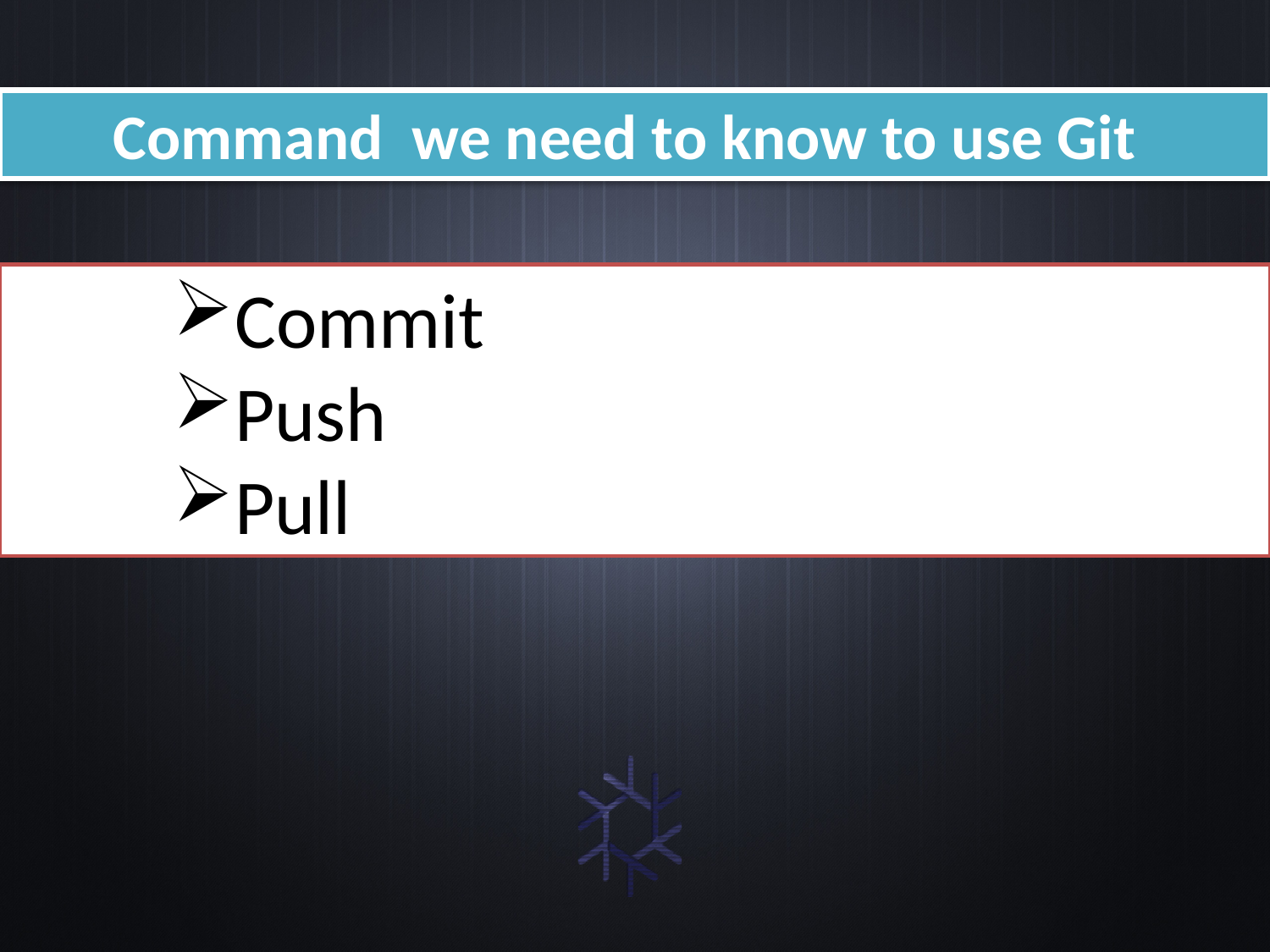

Command  we need to know to use Git
Commit
Push
Pull